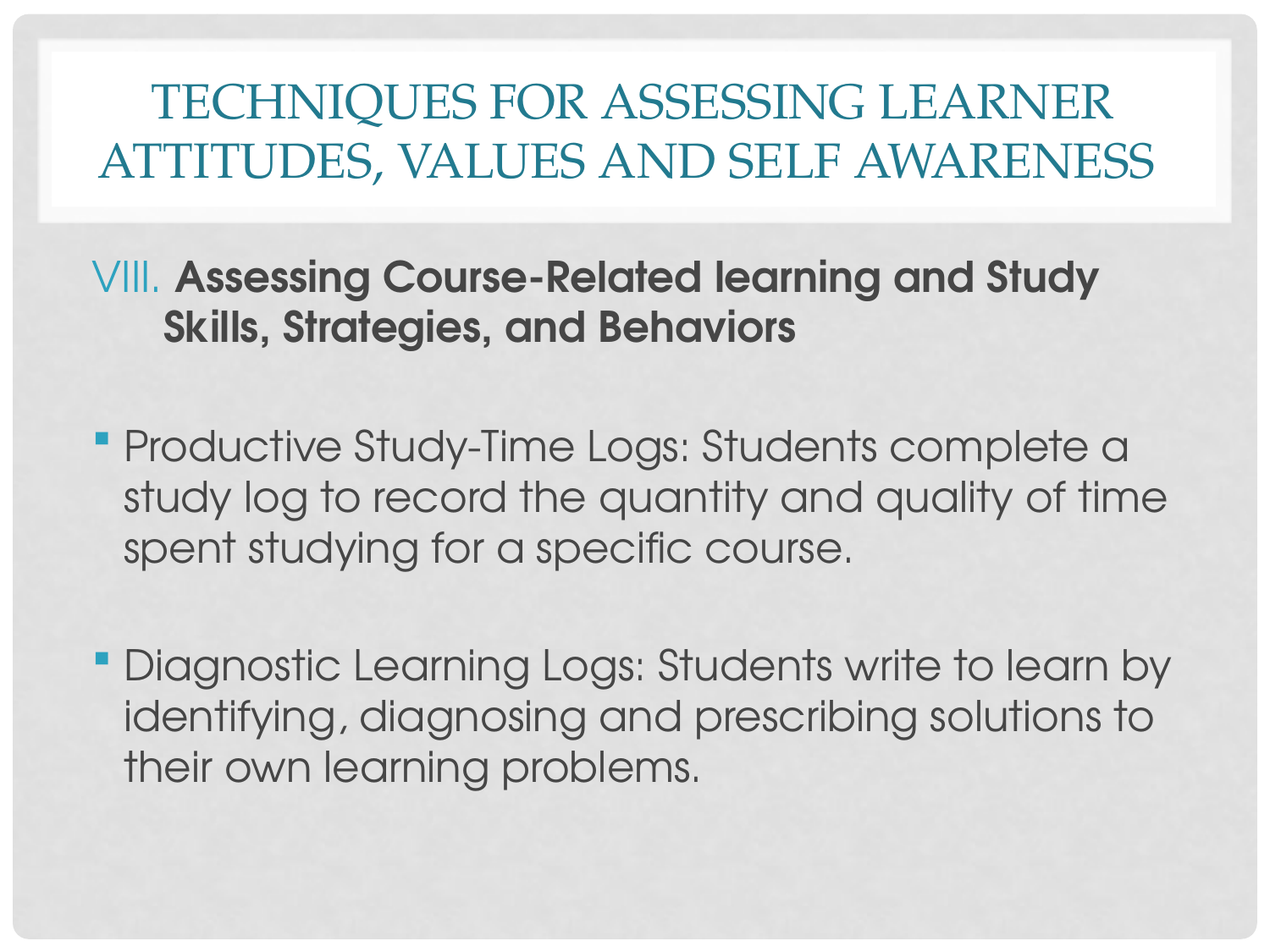

# Techniques for Assessing Learner Attitudes, Values and Self Awareness
 Assessing Course-Related learning and Study Skills, Strategies, and Behaviors

Productive Study-Time Logs: Students complete a study log to record the quantity and quality of time spent studying for a specific course.

Diagnostic Learning Logs: Students write to learn by identifying, diagnosing and prescribing solutions to their own learning problems.